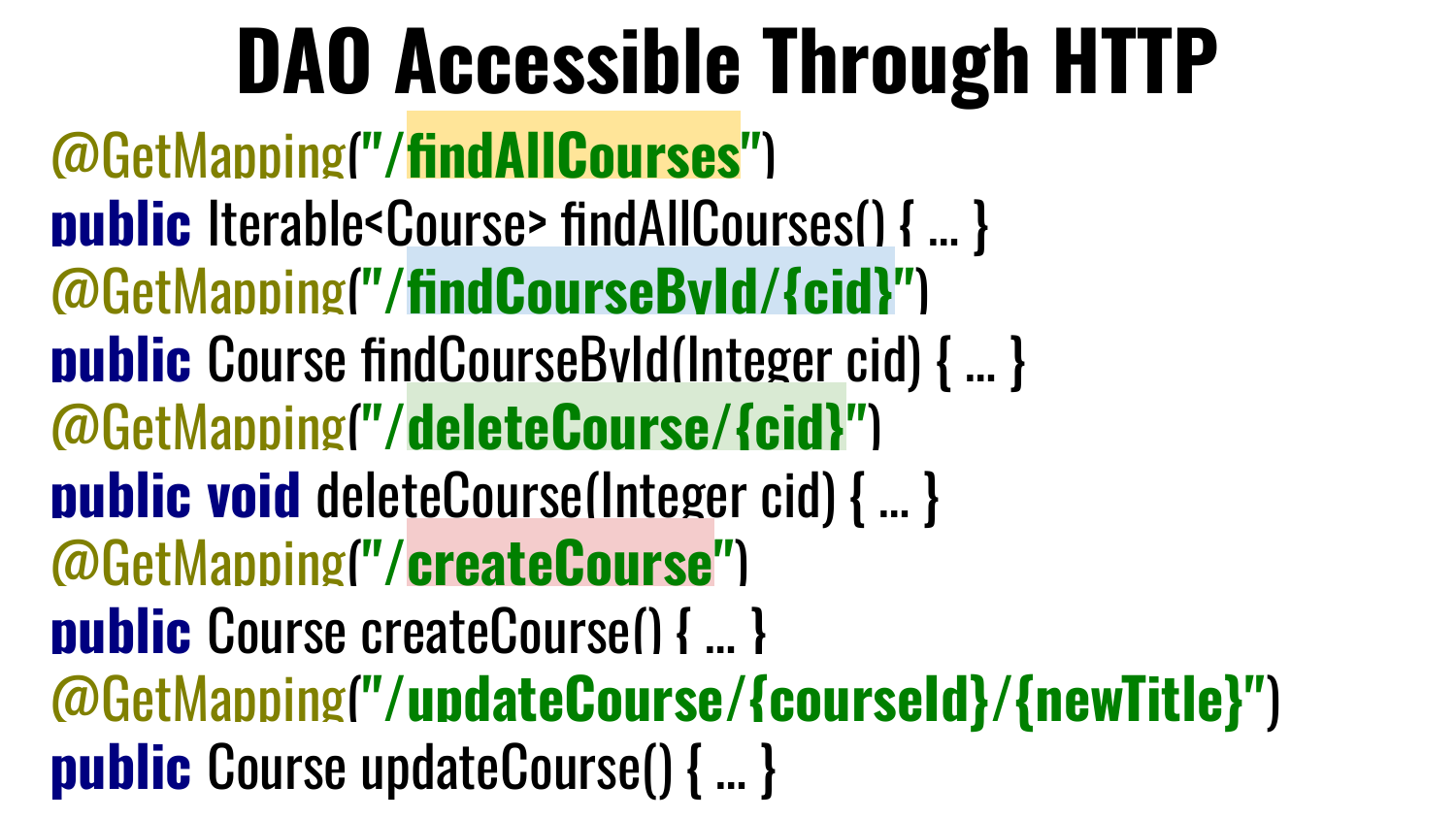

# DAO Accessible Through HTTP
@GetMapping("/findAllCourses")
public Iterable<Course> findAllCourses() { … }
@GetMapping("/findCourseById/{cid}")
public Course findCourseById(Integer cid) { … }
@GetMapping("/deleteCourse/{cid}")
public void deleteCourse(Integer cid) { … }
@GetMapping("/createCourse")
public Course createCourse() { … }
@GetMapping("/updateCourse/{courseId}/{newTitle}")
public Course updateCourse() { … }